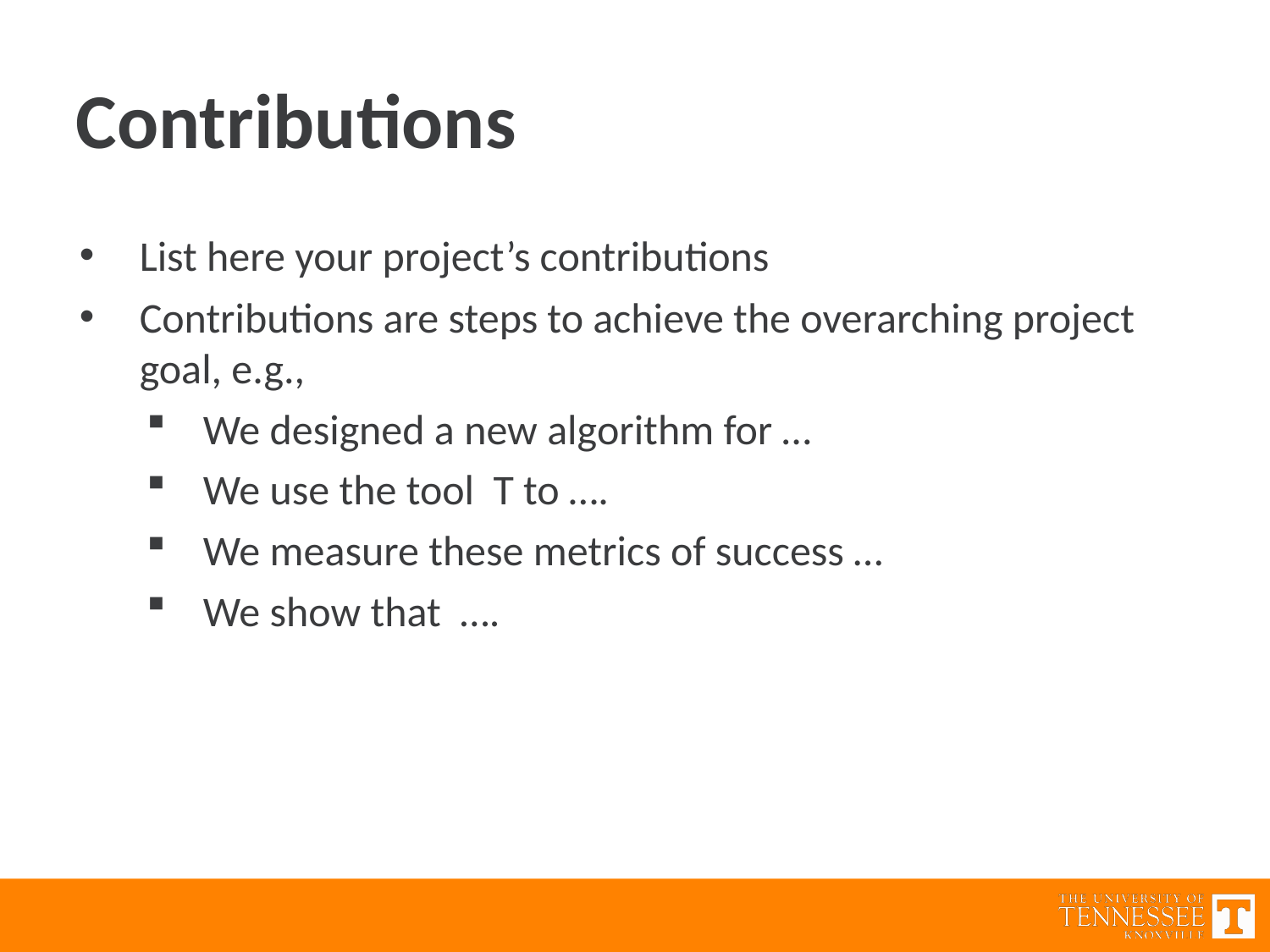

Contributions
List here your project’s contributions
Contributions are steps to achieve the overarching project goal, e.g.,
We designed a new algorithm for …
We use the tool  T to ….
We measure these metrics of success …
We show that  ….